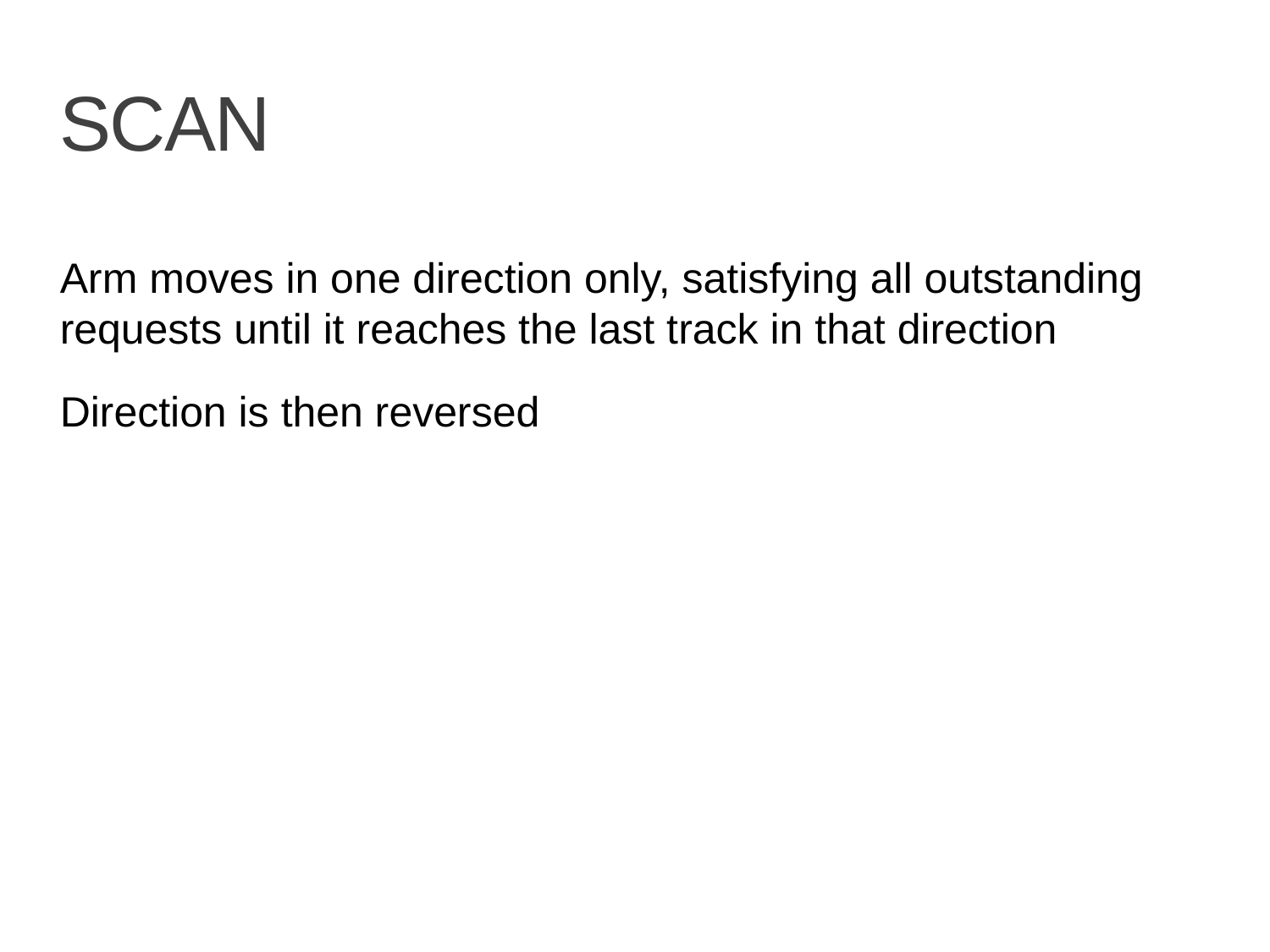

# SCAN
Arm moves in one direction only, satisfying all outstanding requests until it reaches the last track in that direction
Direction is then reversed